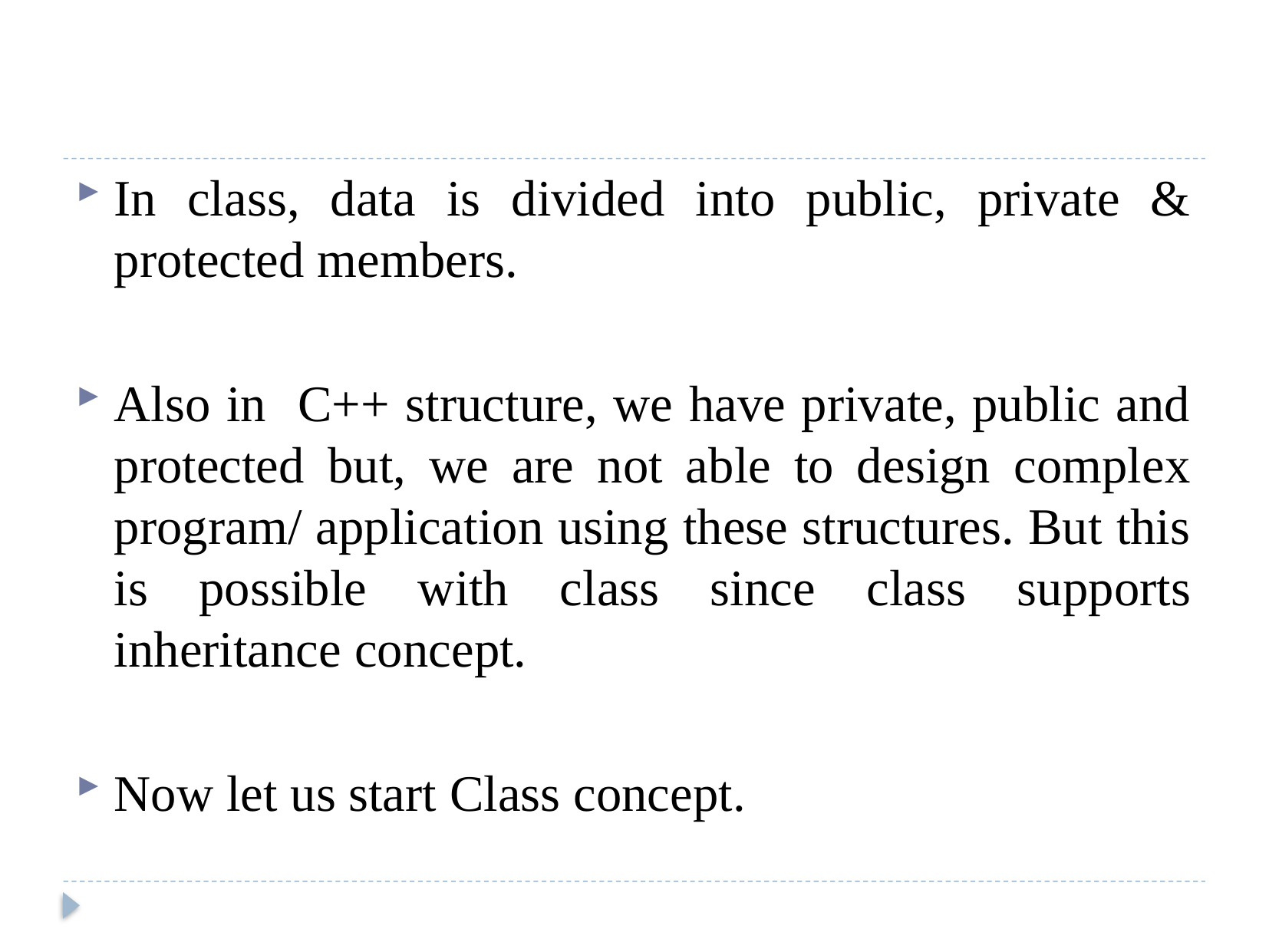

#
In class, data is divided into public, private & protected members.

Also in  C++ structure, we have private, public and protected but, we are not able to design complex program/ application using these structures. But this is possible with class since class supports inheritance concept.

Now let us start Class concept.